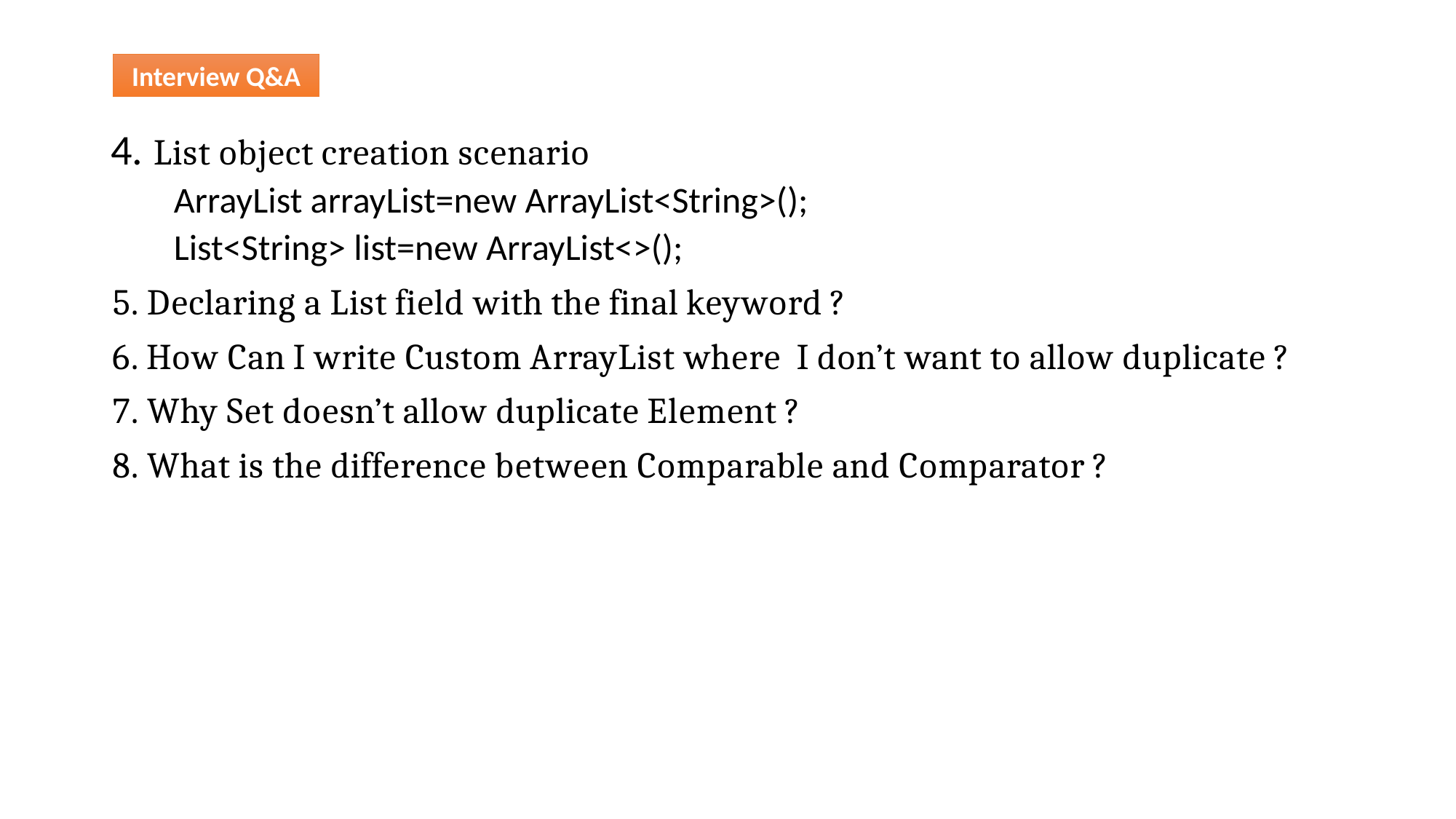

Interview Q&A
4. List object creation scenario
 ArrayList arrayList=new ArrayList<String>();
 List<String> list=new ArrayList<>();
5. Declaring a List field with the final keyword ?
6. How Can I write Custom ArrayList where  I don’t want to allow duplicate ?
7. Why Set doesn’t allow duplicate Element ?
8. What is the difference between Comparable and Comparator ?